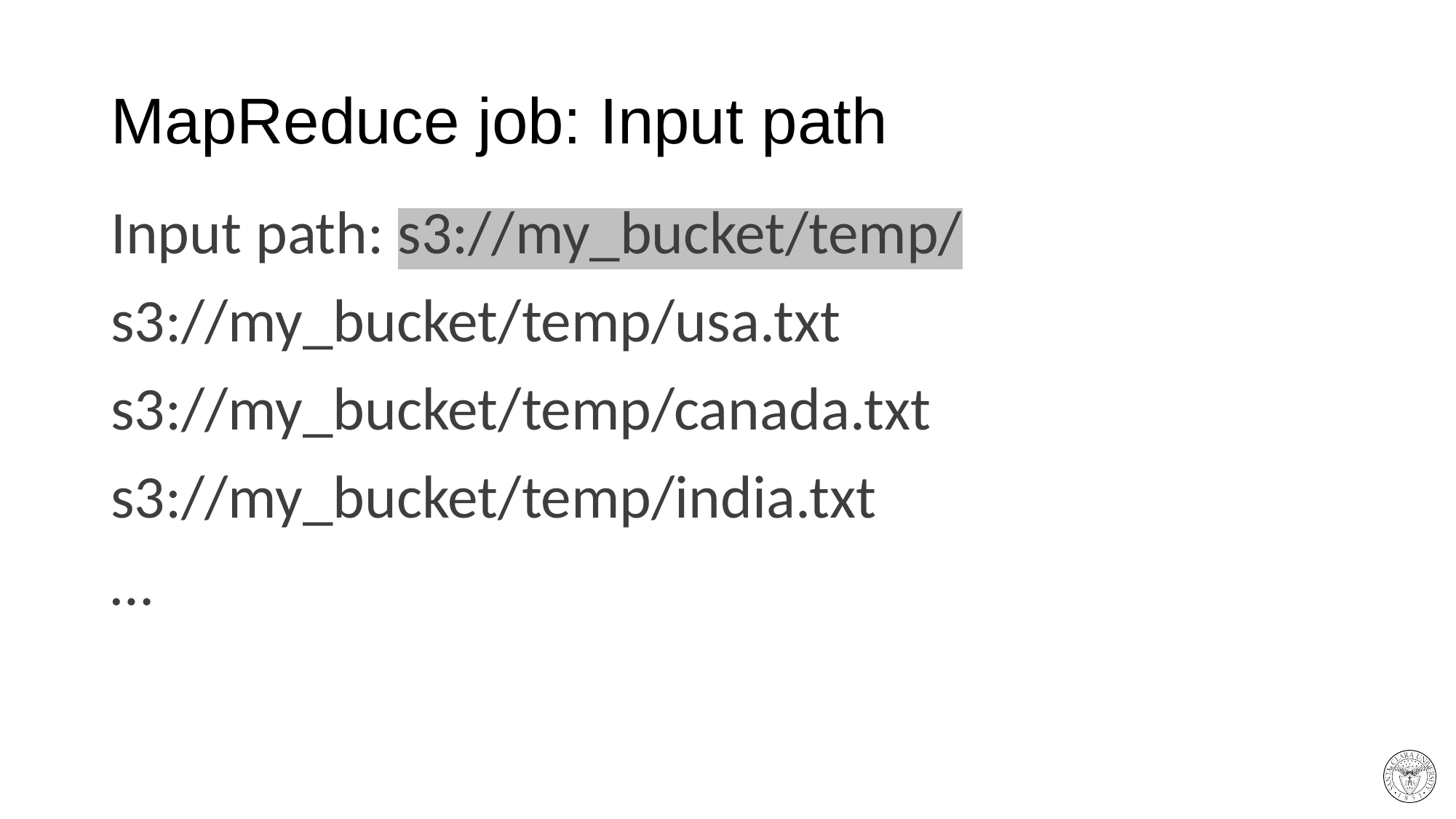

# MapReduce job: Input path
Input path: s3://my_bucket/temp/
s3://my_bucket/temp/usa.txt
s3://my_bucket/temp/canada.txt
s3://my_bucket/temp/india.txt
…